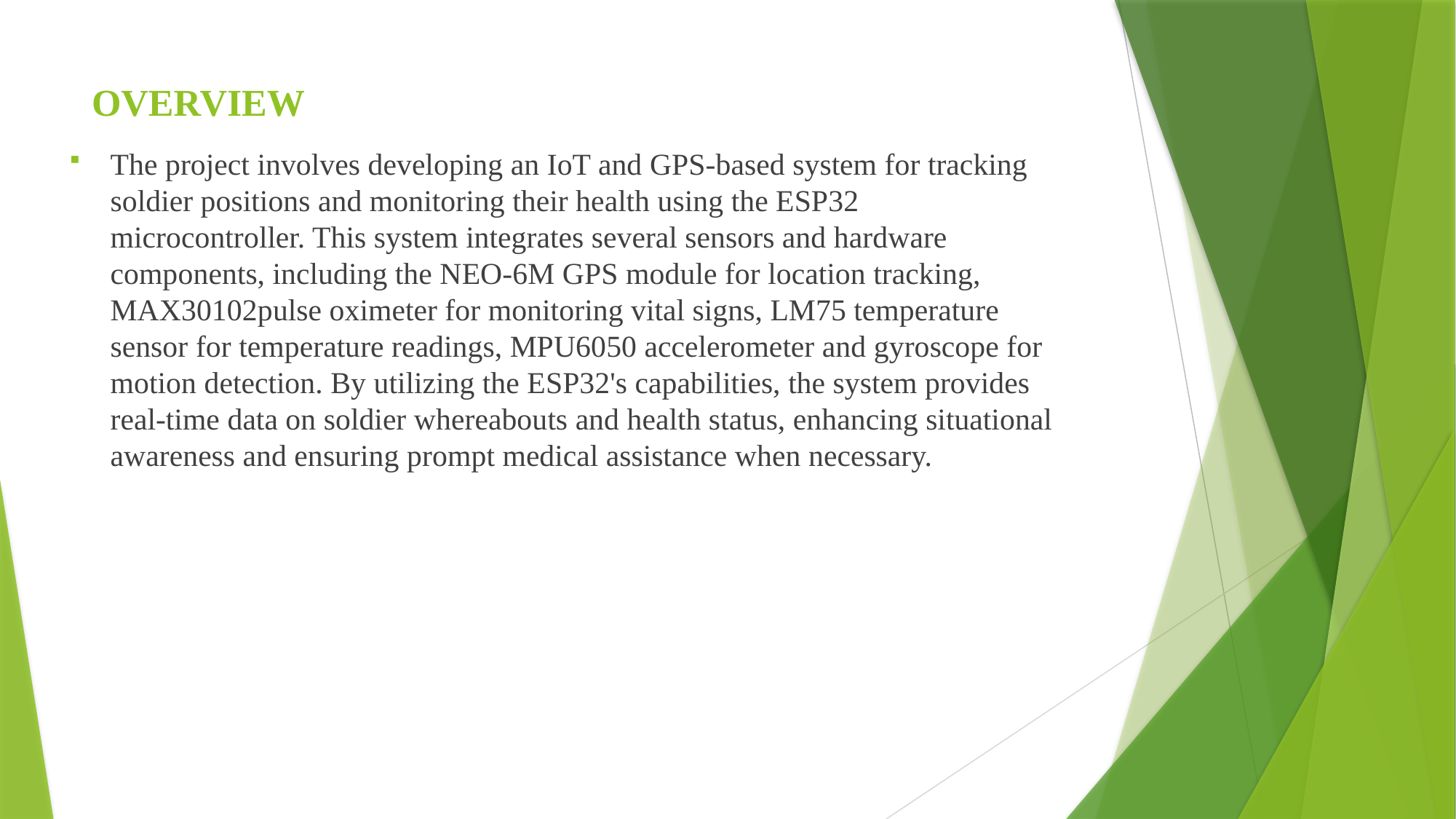

# OVERVIEW
The project involves developing an IoT and GPS-based system for tracking soldier positions and monitoring their health using the ESP32 microcontroller. This system integrates several sensors and hardware components, including the NEO-6M GPS module for location tracking, MAX30102pulse oximeter for monitoring vital signs, LM75 temperature sensor for temperature readings, MPU6050 accelerometer and gyroscope for motion detection. By utilizing the ESP32's capabilities, the system provides real-time data on soldier whereabouts and health status, enhancing situational awareness and ensuring prompt medical assistance when necessary.